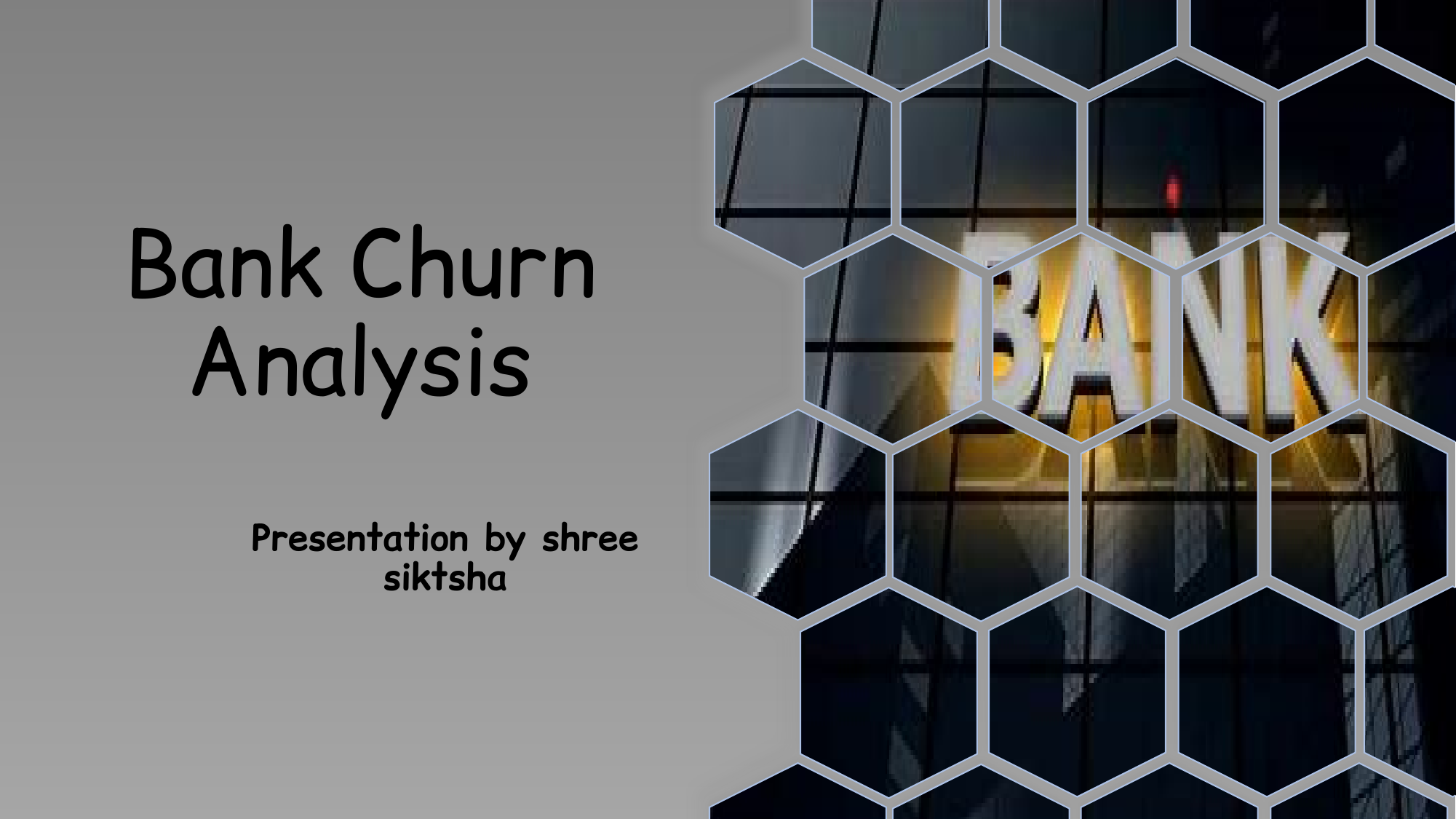

# Bank Churn Analysis
Presentation by shree siktsha